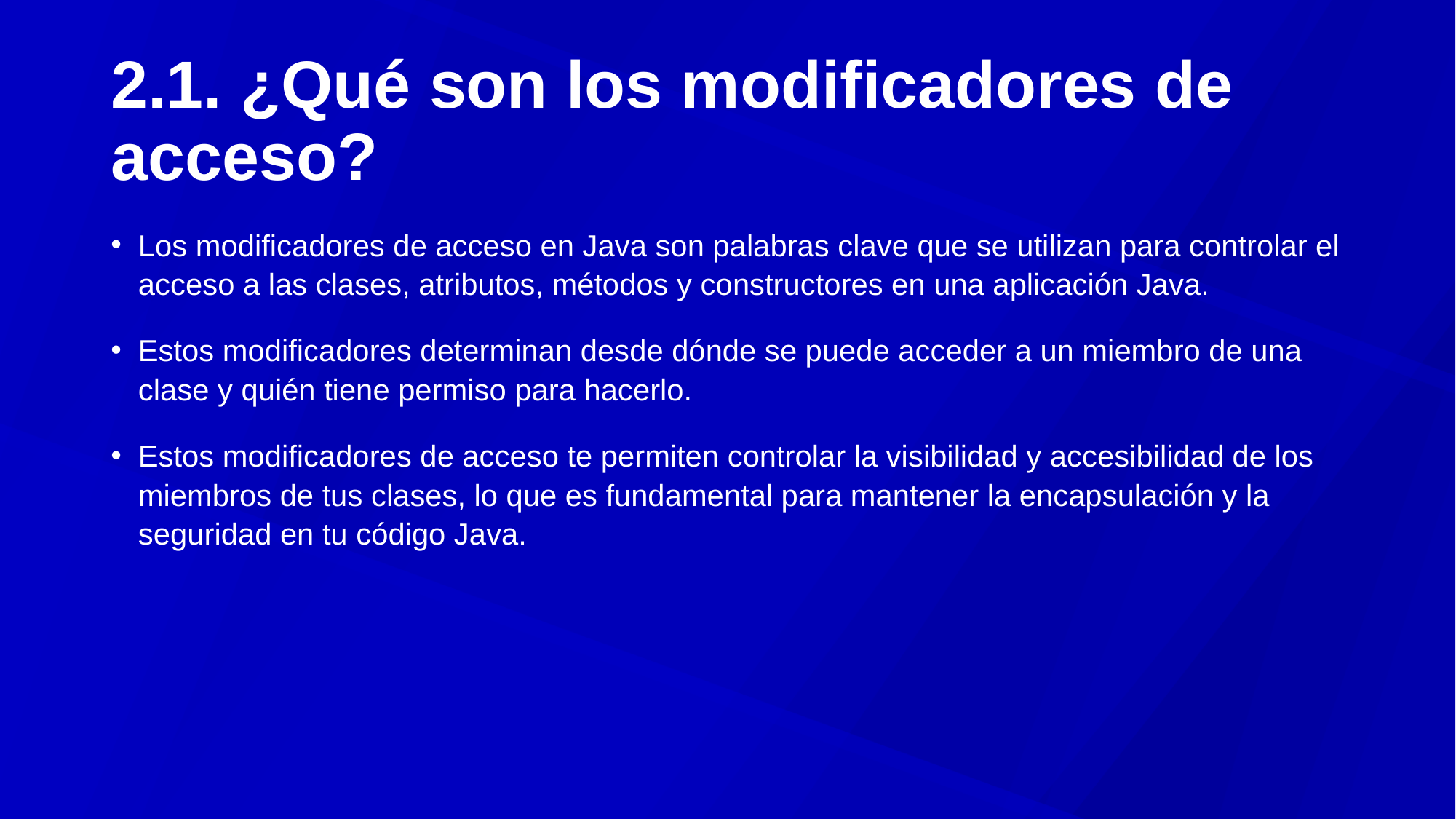

# 2.1. ¿Qué son los modificadores de acceso?
Los modificadores de acceso en Java son palabras clave que se utilizan para controlar el acceso a las clases, atributos, métodos y constructores en una aplicación Java.
Estos modificadores determinan desde dónde se puede acceder a un miembro de una clase y quién tiene permiso para hacerlo.
Estos modificadores de acceso te permiten controlar la visibilidad y accesibilidad de los miembros de tus clases, lo que es fundamental para mantener la encapsulación y la seguridad en tu código Java.